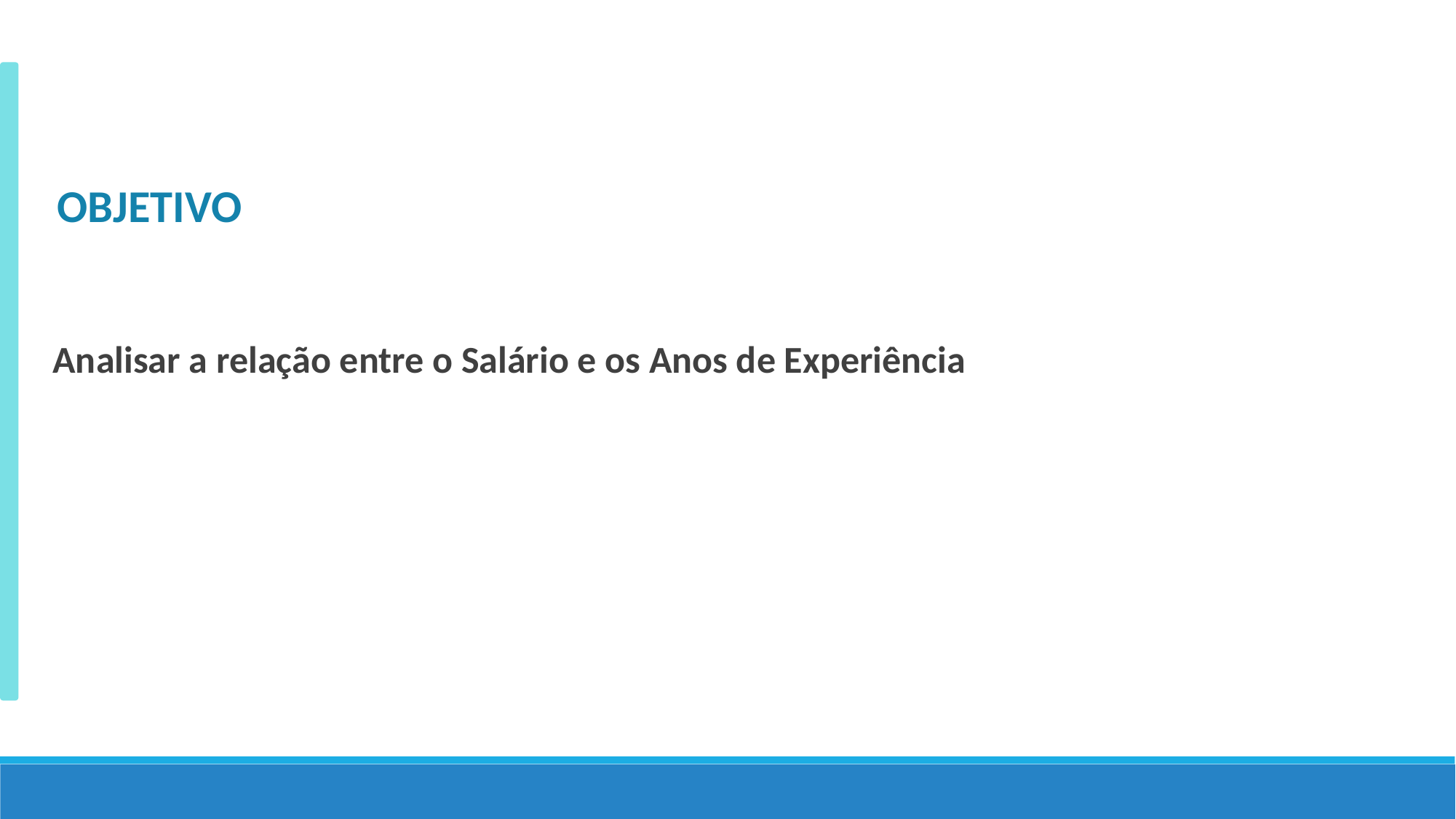

OBJETIVO
Analisar a relação entre o Salário e os Anos de Experiência